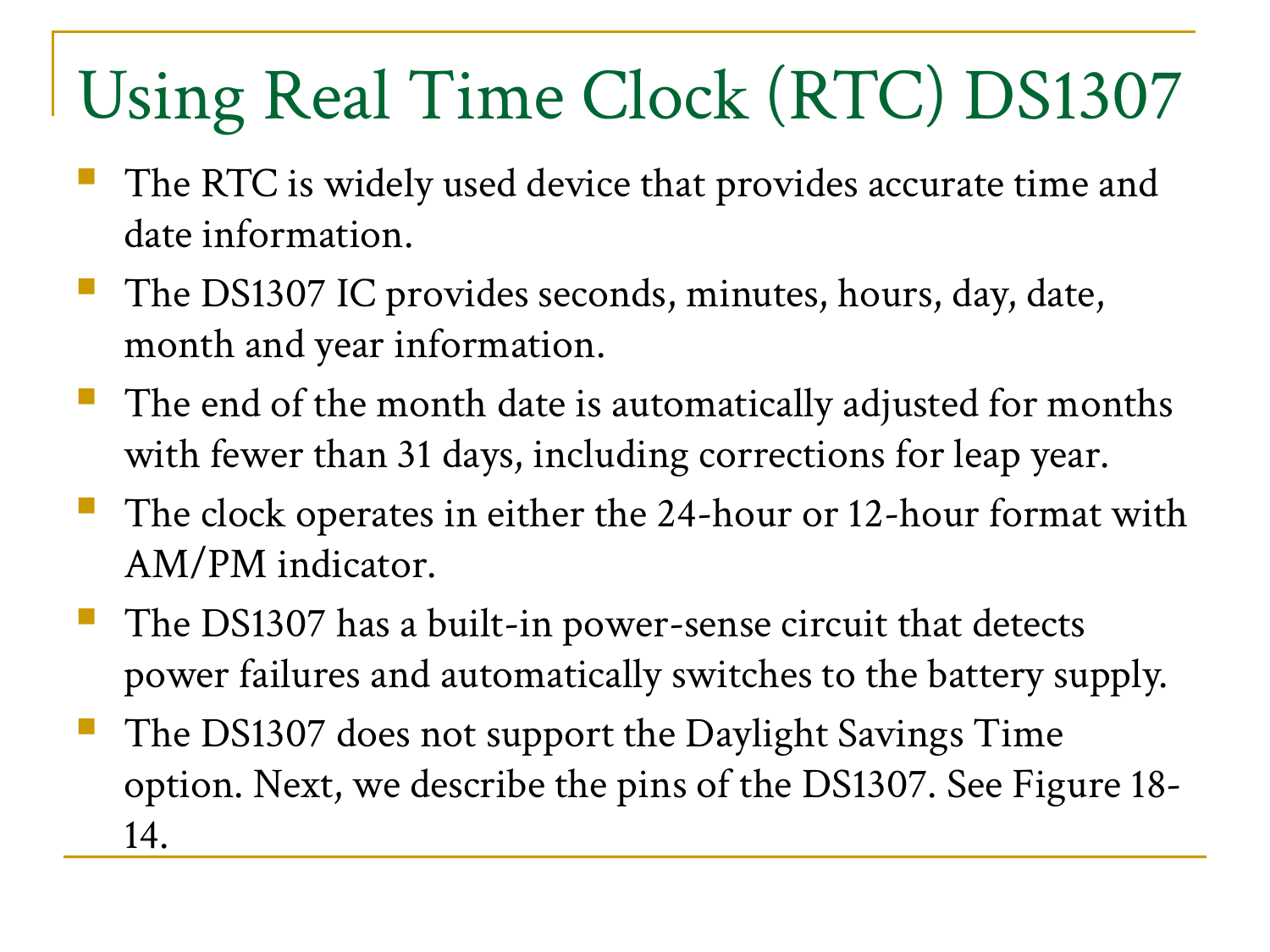

# Using Real Time Clock (RTC) DS1307
The RTC is widely used device that provides accurate time and date information.
The DS1307 IC provides seconds, minutes, hours, day, date, month and year information.
The end of the month date is automatically adjusted for months with fewer than 31 days, including corrections for leap year.
The clock operates in either the 24-hour or 12-hour format with AM/PM indicator.
The DS1307 has a built-in power-sense circuit that detects power failures and automatically switches to the battery supply.
The DS1307 does not support the Daylight Savings Time option. Next, we describe the pins of the DS1307. See Figure 18-14.